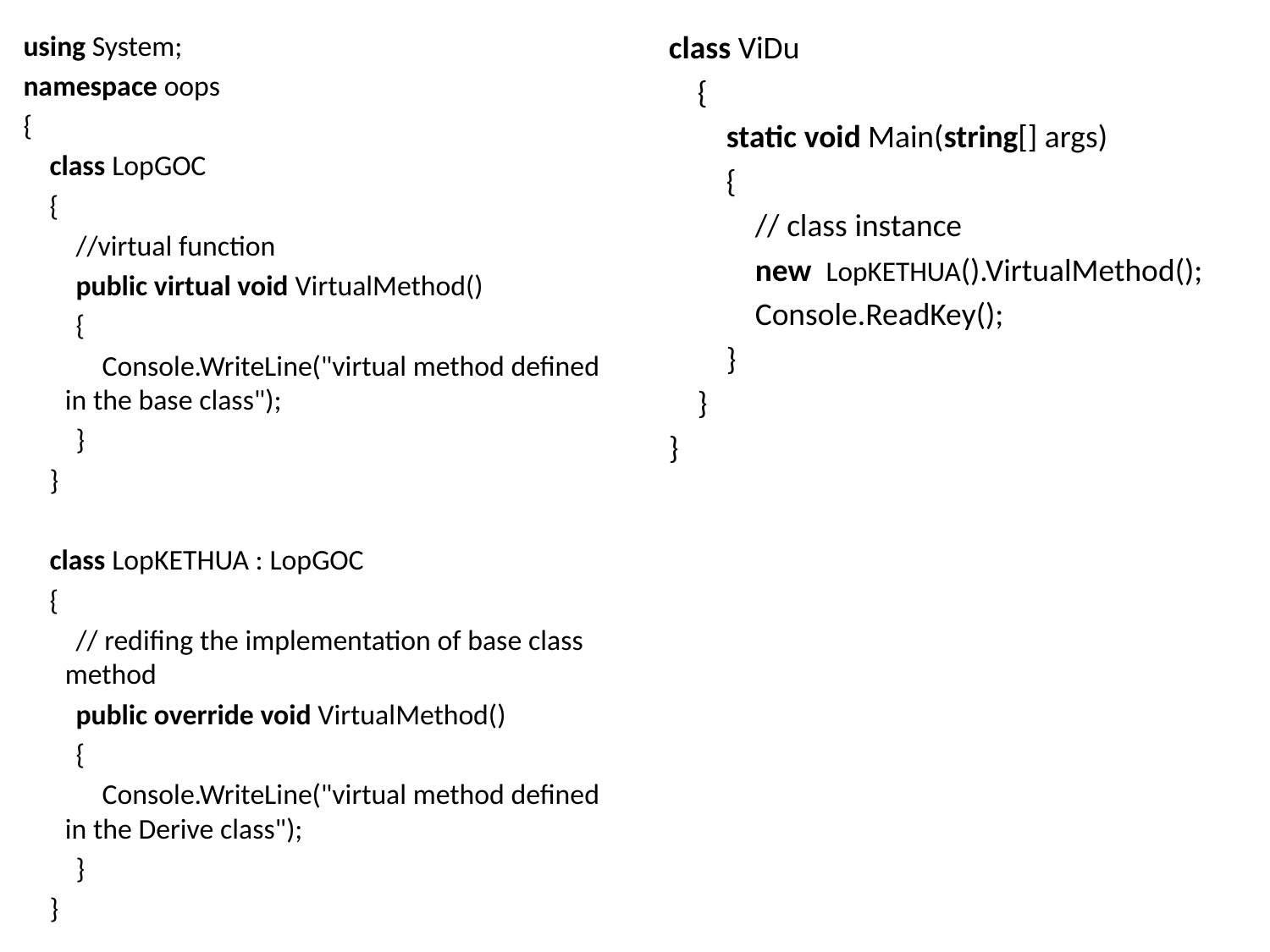

using System;
namespace oops
{
    class LopGOC
    {
        //virtual function
        public virtual void VirtualMethod()
        {
            Console.WriteLine("virtual method defined in the base class");
        }
    }

    class LopKETHUA : LopGOC
    {
        // redifing the implementation of base class method
        public override void VirtualMethod()
        {
            Console.WriteLine("virtual method defined in the Derive class");
        }
    }
class ViDu
    {
        static void Main(string[] args)
        {
            // class instance
            new  LopKETHUA().VirtualMethod();
            Console.ReadKey();
        }
    }
}